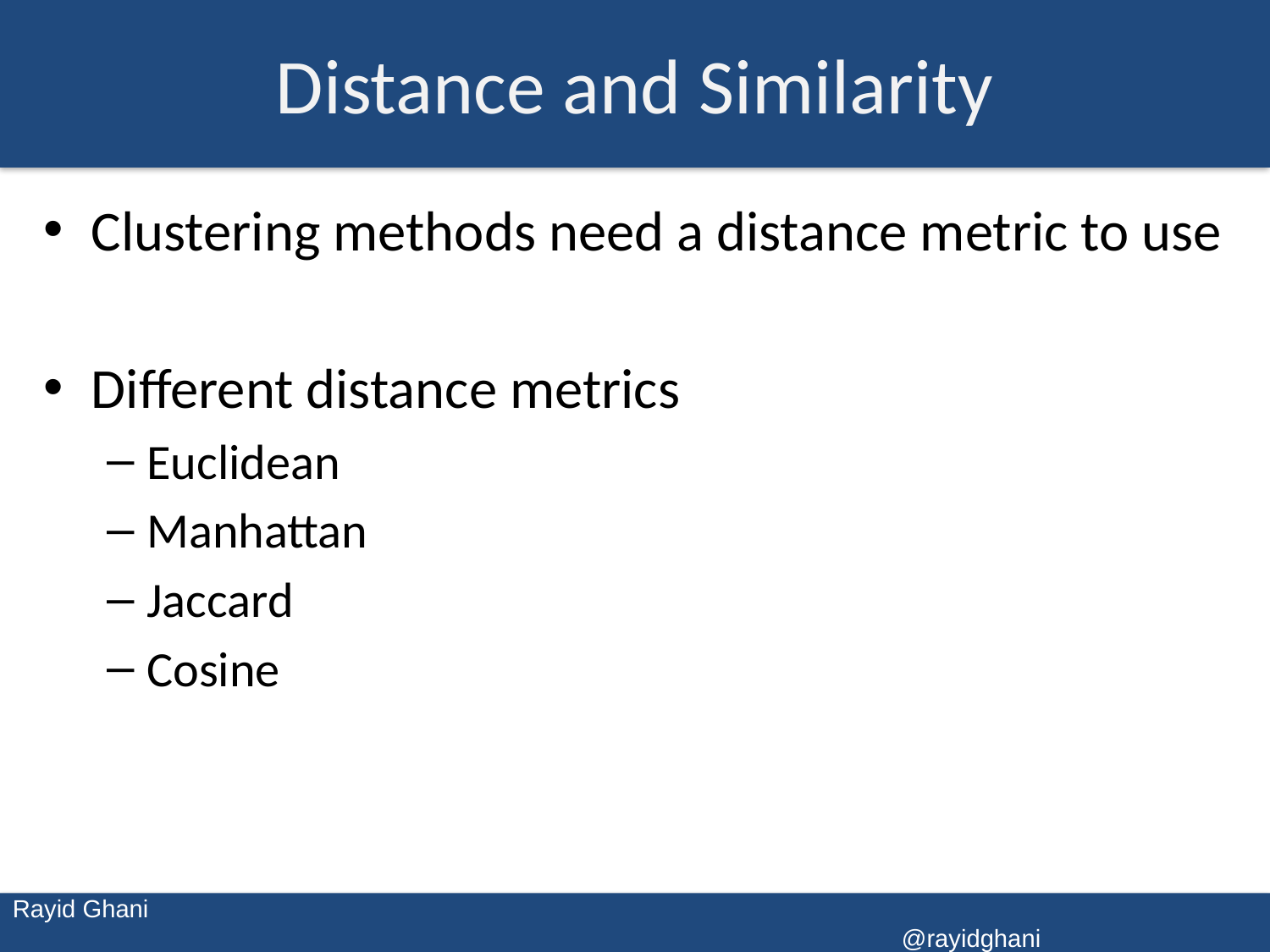

# Distance and Similarity
Clustering methods need a distance metric to use

Different distance metrics
Euclidean
Manhattan
Jaccard
Cosine